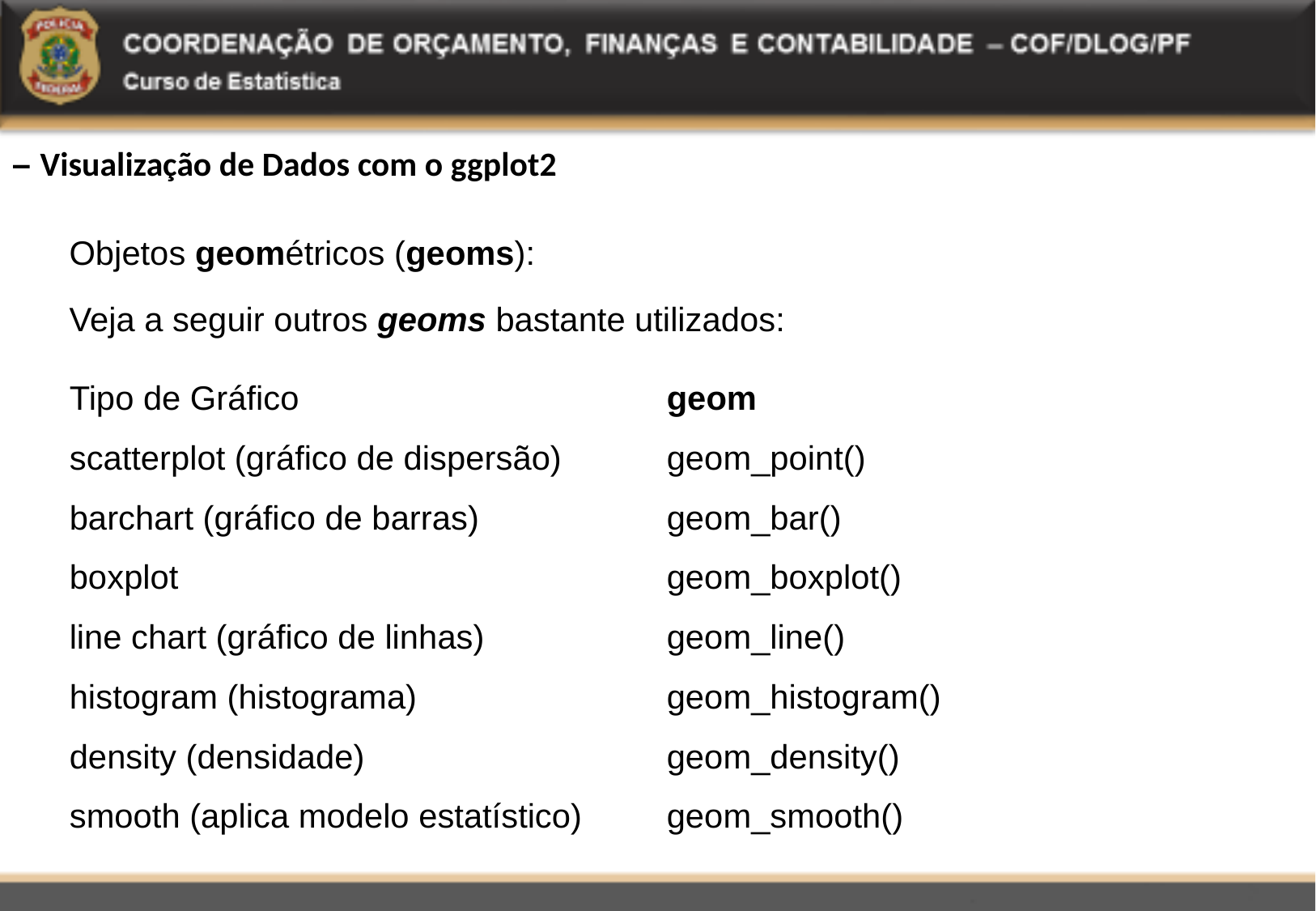

# – Visualização de Dados com o ggplot2
Objetos geométricos (geoms):
Veja a seguir outros geoms bastante utilizados:

| Tipo de Gráfico | geom |
| --- | --- |
| scatterplot (gráfico de dispersão) | geom\_point() |
| barchart (gráfico de barras) | geom\_bar() |
| boxplot | geom\_boxplot() |
| line chart (gráfico de linhas) | geom\_line() |
| histogram (histograma) | geom\_histogram() |
| density (densidade) | geom\_density() |
| smooth (aplica modelo estatístico) | geom\_smooth() |